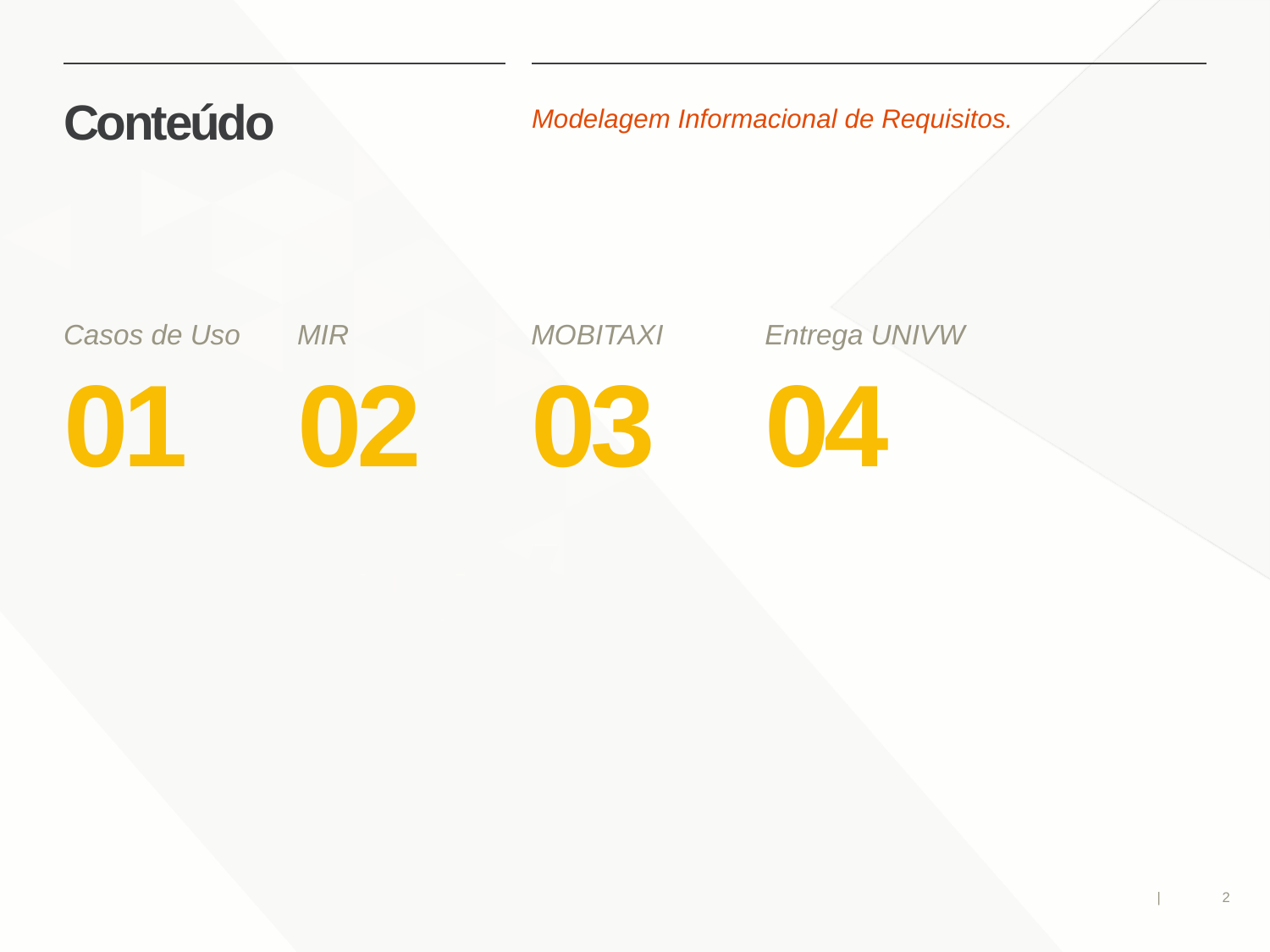

# Conteúdo
Modelagem Informacional de Requisitos.
Casos de Uso
MIR
MOBITAXI
Entrega UNIVW

01
02
03
04